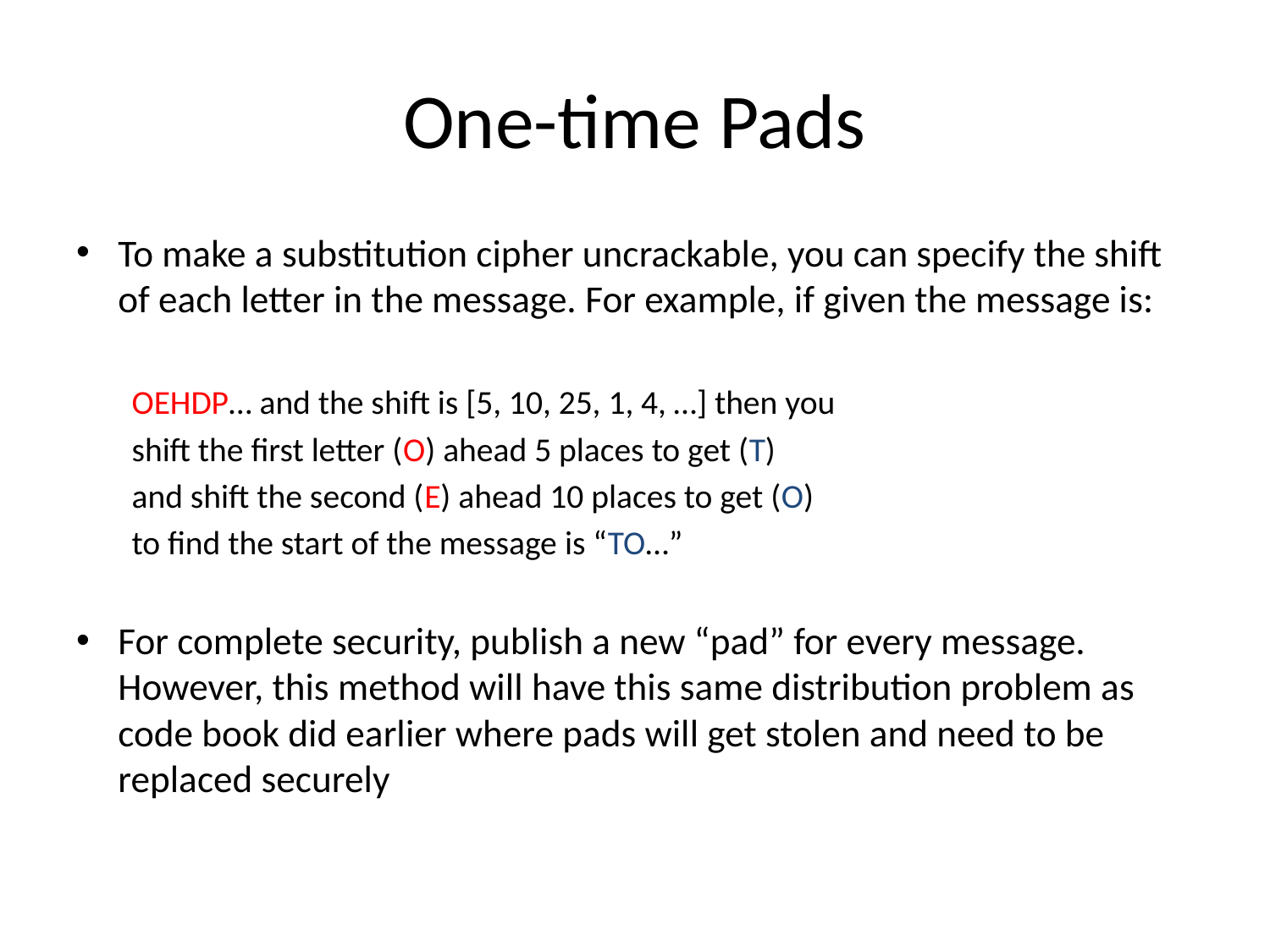

# One-time Pads
To make a substitution cipher uncrackable, you can specify the shift of each letter in the message. For example, if given the message is:

OEHDP… and the shift is [5, 10, 25, 1, 4, …] then you
shift the first letter (O) ahead 5 places to get (T)
and shift the second (E) ahead 10 places to get (O)
to find the start of the message is “TO…”

For complete security, publish a new “pad” for every message. However, this method will have this same distribution problem as  code book did earlier where pads will get stolen and need to be replaced securely